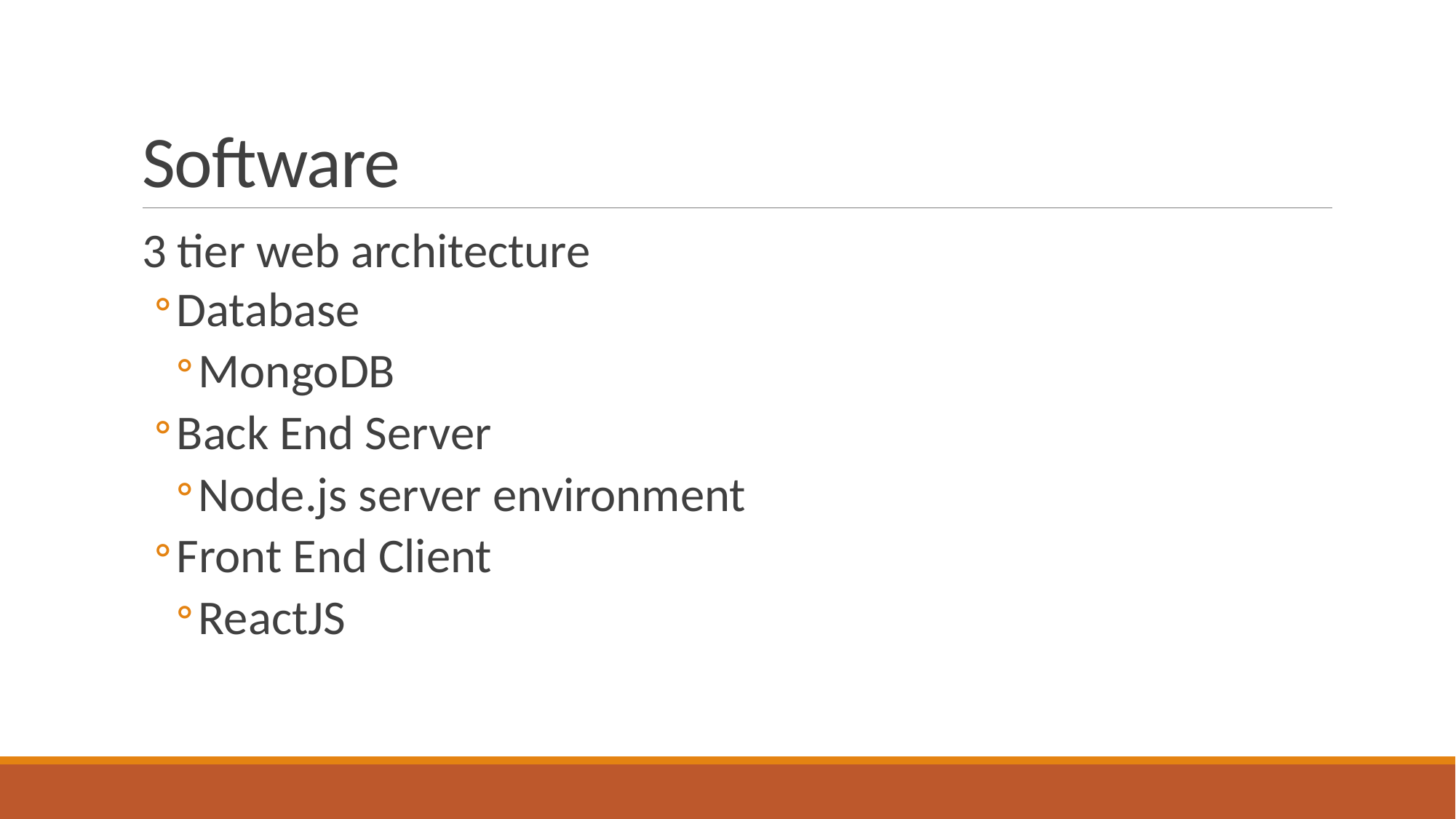

# Software
3 tier web architecture
Database
MongoDB
Back End Server
Node.js server environment
Front End Client
ReactJS